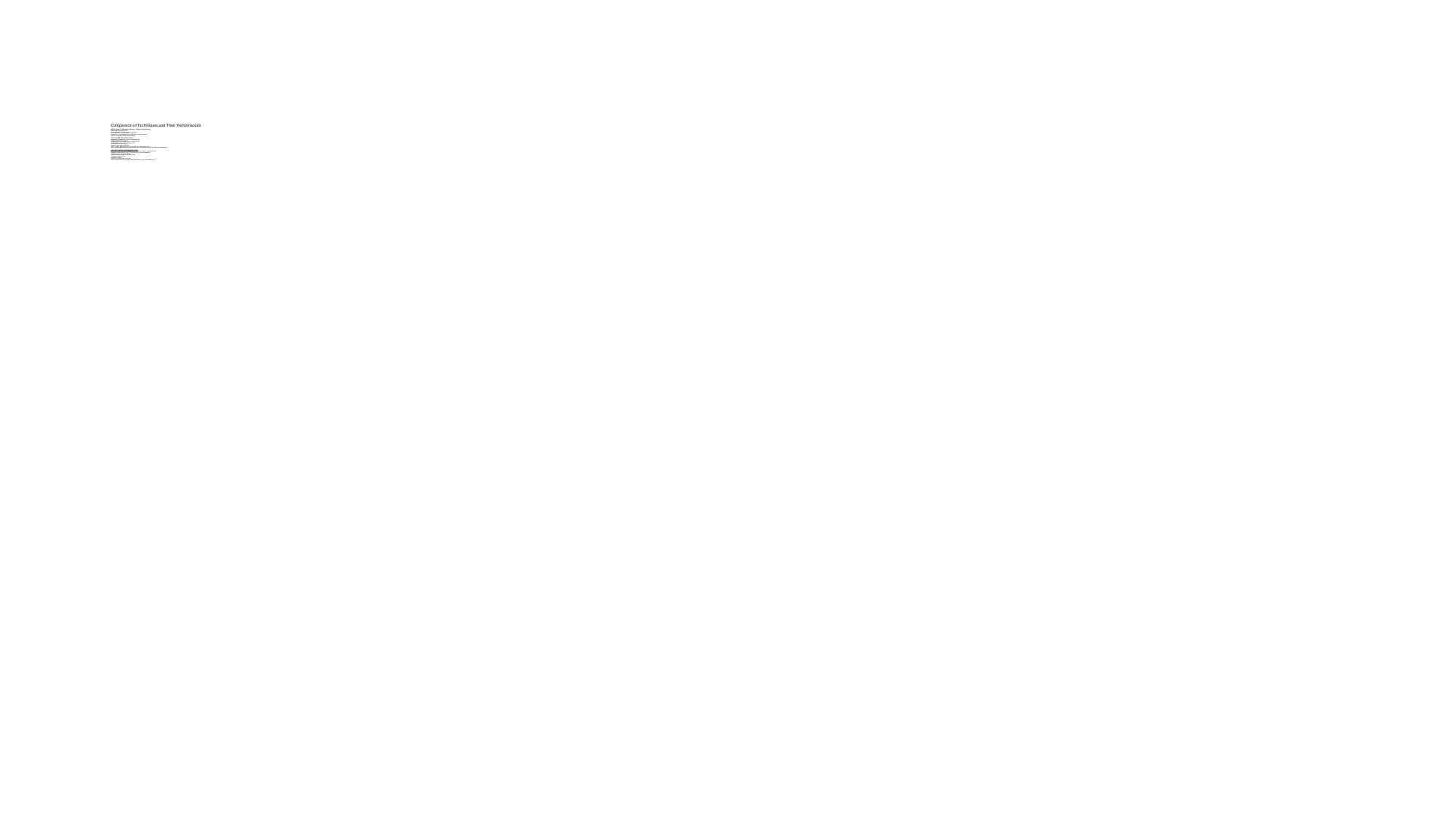

# Comparison of Techniques and Their Performances Model Based Collaborative Filtering – Matrix Factorization: Built the baseline model using SVD Set the parameters to tune the model Built the optimized SVD model using optimal parameters Calculated top 5 recommendations for user 6958 using svd optimized algorithm Ranked the songs based on above recommendations. Cluster-based Recommendation: Made baseline clustering model -- Using CoClustering algorithm Trained the algorithm on the train set Computed precision@k, recall@k, and F_1 score with k = 10 Making prediction for user_id 6958 and song_id 1671 Set the parameter space to tune Trained the tuned Coclustering algorithm Used co_clustering_optimized model to recommend for userId 6958 and song_id 1671. Used Co_clustering based optimized model to recommend for userId 6958 and song_id 3232 with unknown baseline rating. CONTENT BASED RECOMMENDATION Concatenated the "title","release","artist_name" columns to create a different column named "text“ Selected the columns 'user_id', 'song_id', 'play_count', 'title', 'text' from df_small data Created the series of indices from the data Imported necessary packages to work with text data Functioned to tokenize the text Created tfidf vectorizer  Computed the cosine similarity for the tfidf Created a function that took in song title as input and returned the top 10 recommended songs